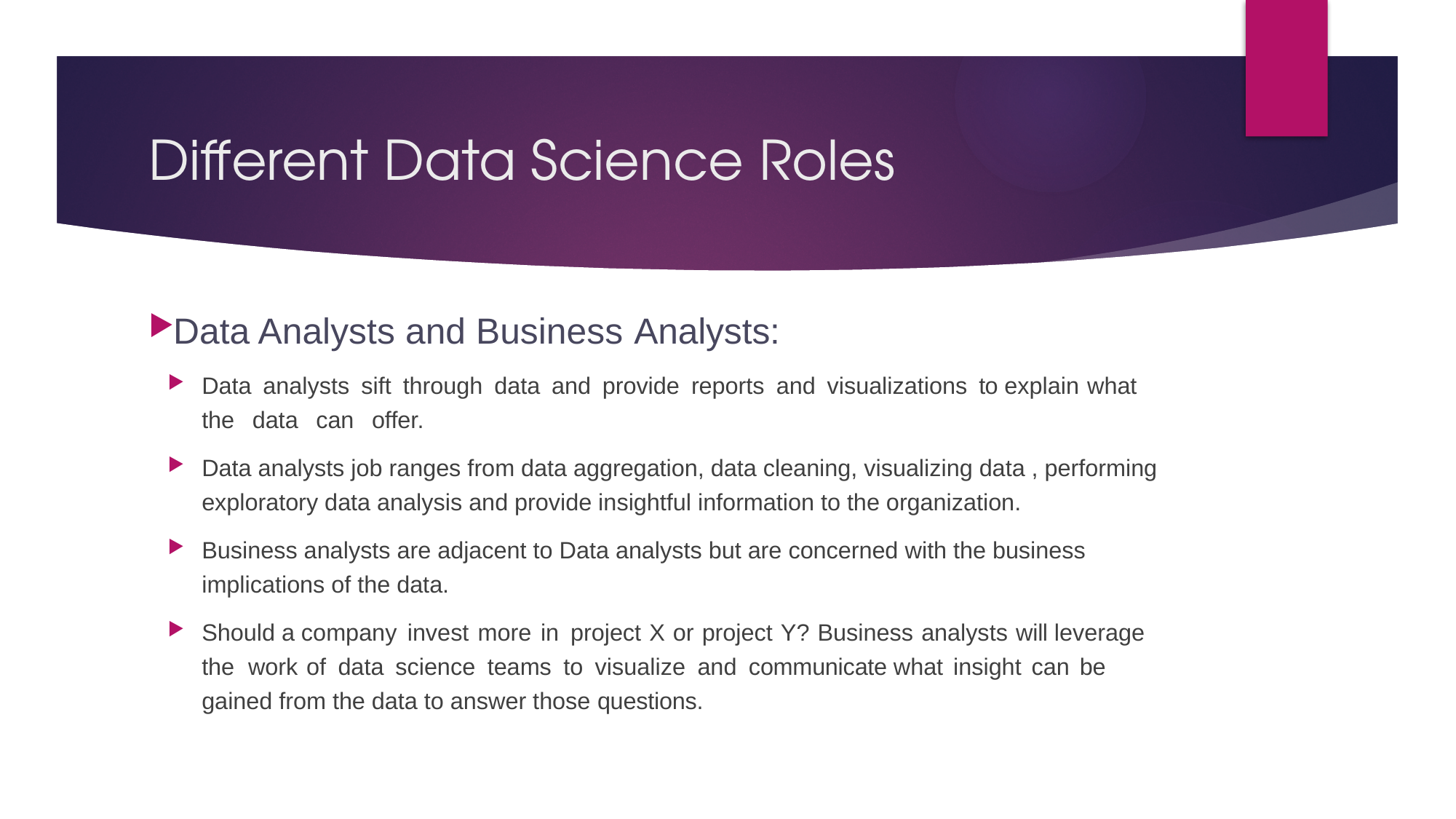

# Different Data Science Roles
Data Analysts and Business Analysts:
Data analysts sift through data and provide reports and visualizations to explain what  the  data  can  offer.
Data analysts job ranges from data aggregation, data cleaning, visualizing data , performing exploratory data analysis and provide insightful information to the organization.
Business analysts are adjacent to Data analysts but are concerned with the business implications of the data.
Should a company invest more in project X or project Y? Business analysts will leverage the work of data science teams to visualize and communicate what insight can be gained from the data to answer those questions.